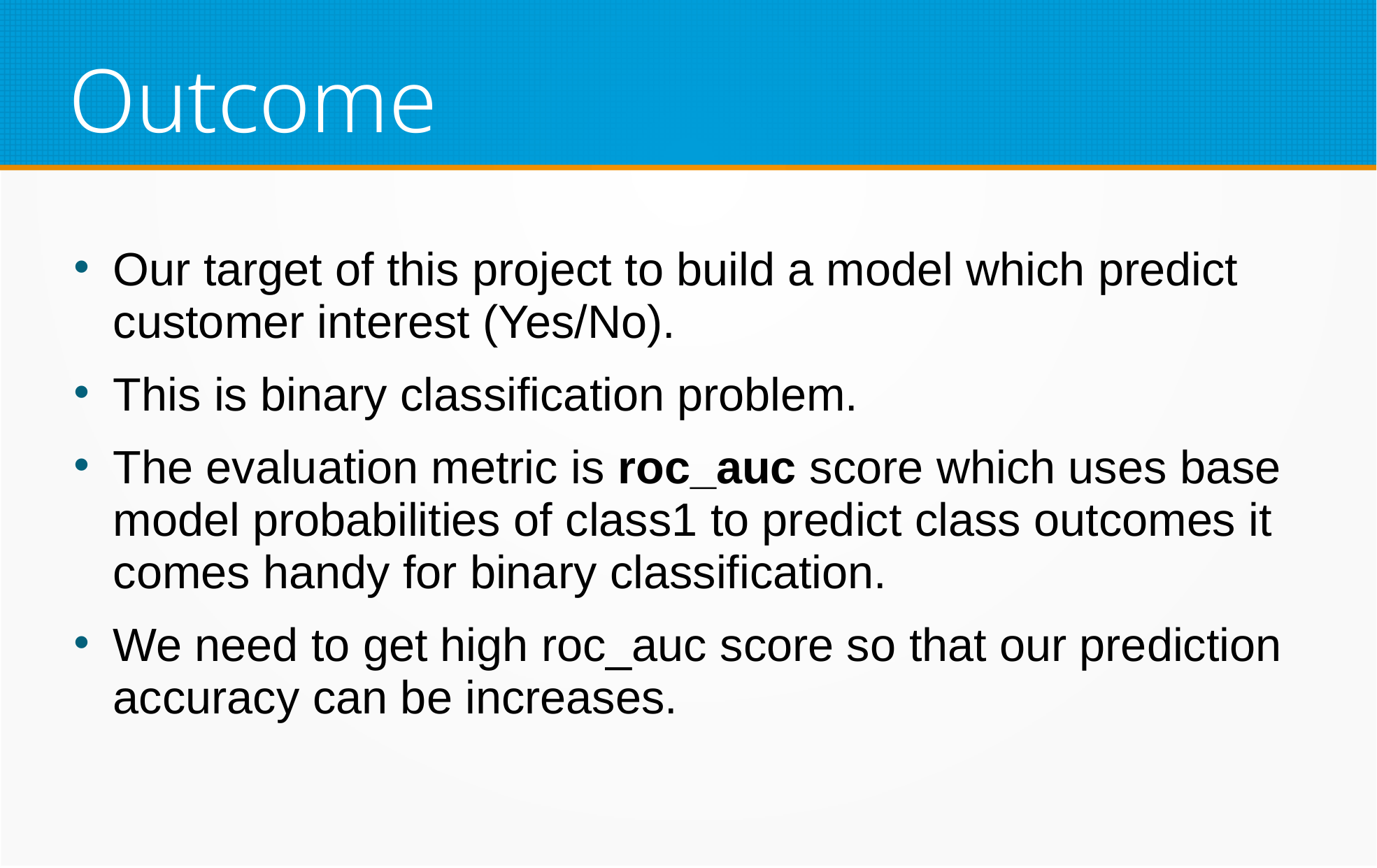

Outcome
Our target of this project to build a model which predict customer interest (Yes/No).
This is binary classification problem.
The evaluation metric is roc_auc score which uses base model probabilities of class1 to predict class outcomes it comes handy for binary classification.
We need to get high roc_auc score so that our prediction accuracy can be increases.